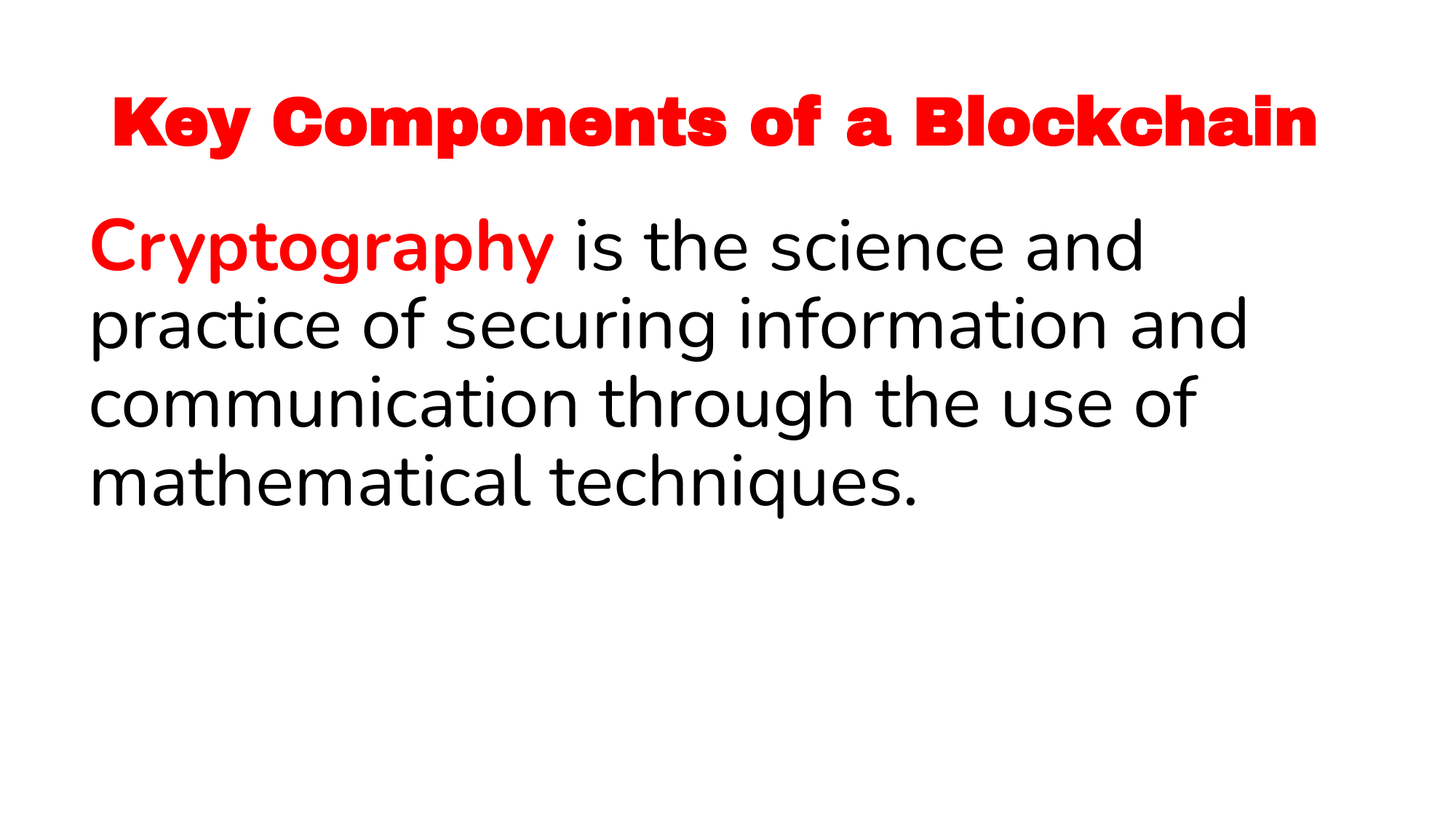

# Key Components of a Blockchain
Cryptography is the science and practice of securing information and communication through the use of mathematical techniques.